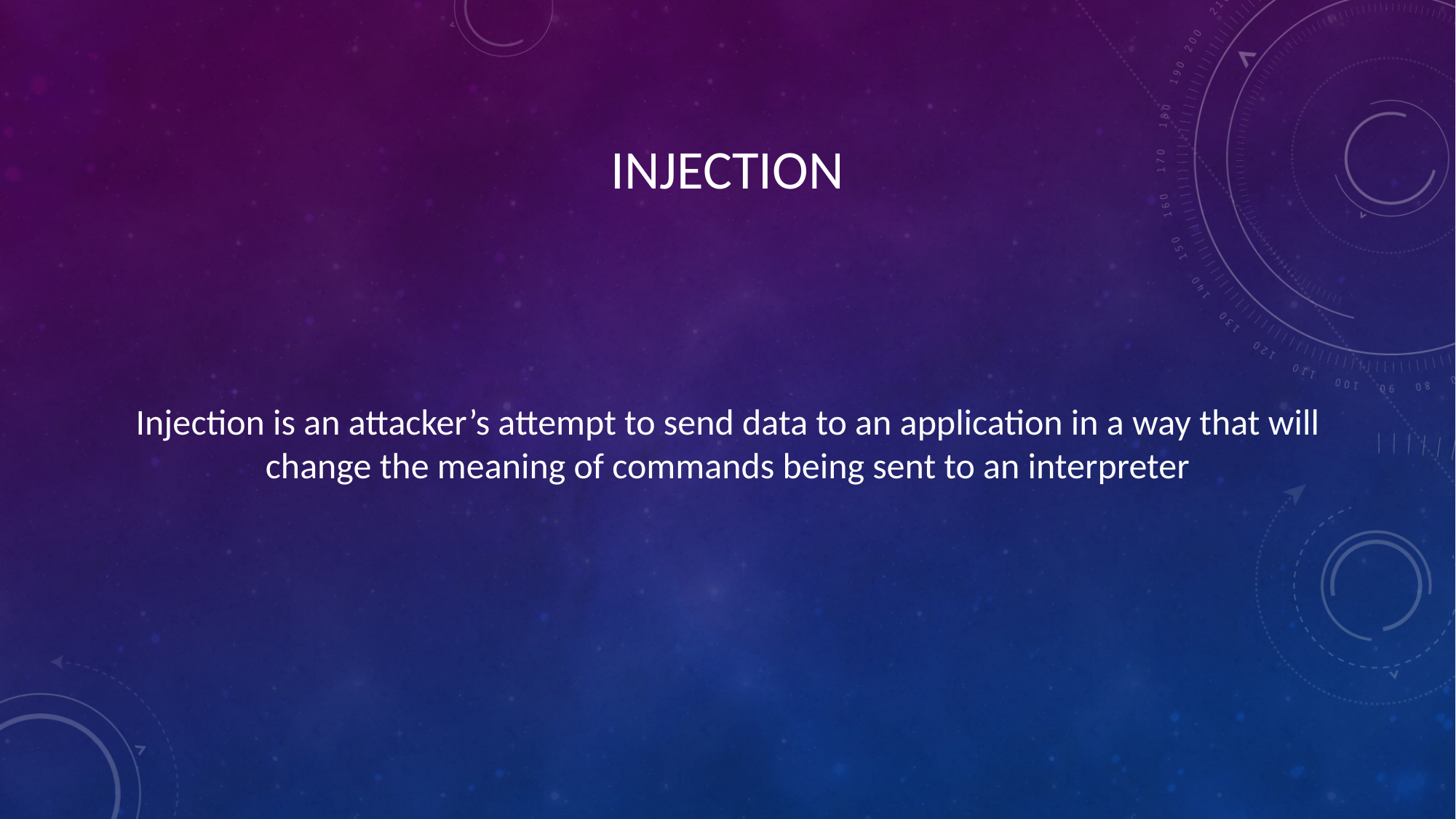

# INJECTION
Injection is an attacker’s attempt to send data to an application in a way that will change the meaning of commands being sent to an interpreter